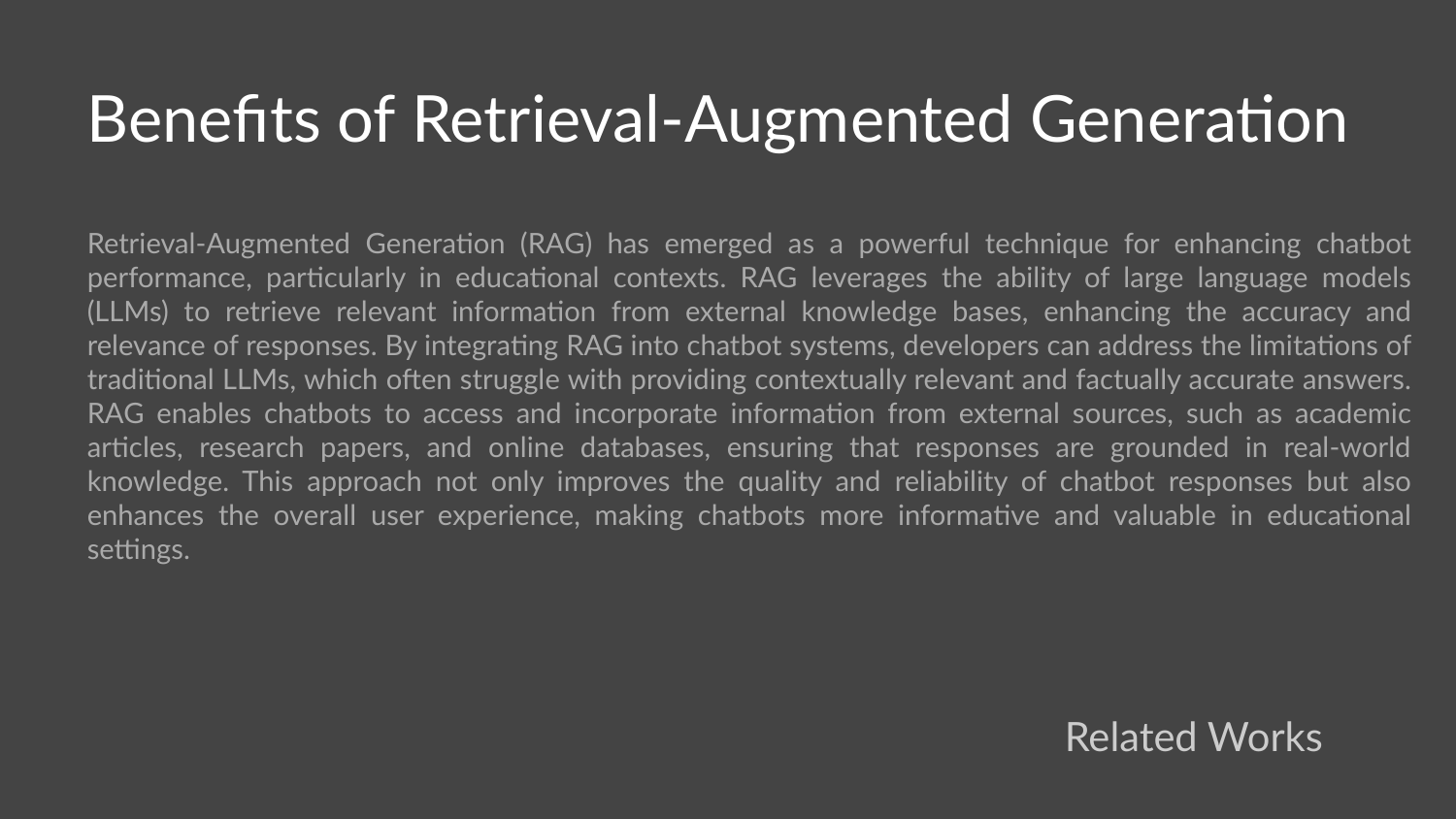

Benefits of Retrieval-Augmented Generation
Retrieval-Augmented Generation (RAG) has emerged as a powerful technique for enhancing chatbot performance, particularly in educational contexts. RAG leverages the ability of large language models (LLMs) to retrieve relevant information from external knowledge bases, enhancing the accuracy and relevance of responses. By integrating RAG into chatbot systems, developers can address the limitations of traditional LLMs, which often struggle with providing contextually relevant and factually accurate answers. RAG enables chatbots to access and incorporate information from external sources, such as academic articles, research papers, and online databases, ensuring that responses are grounded in real-world knowledge. This approach not only improves the quality and reliability of chatbot responses but also enhances the overall user experience, making chatbots more informative and valuable in educational settings.
Related Works